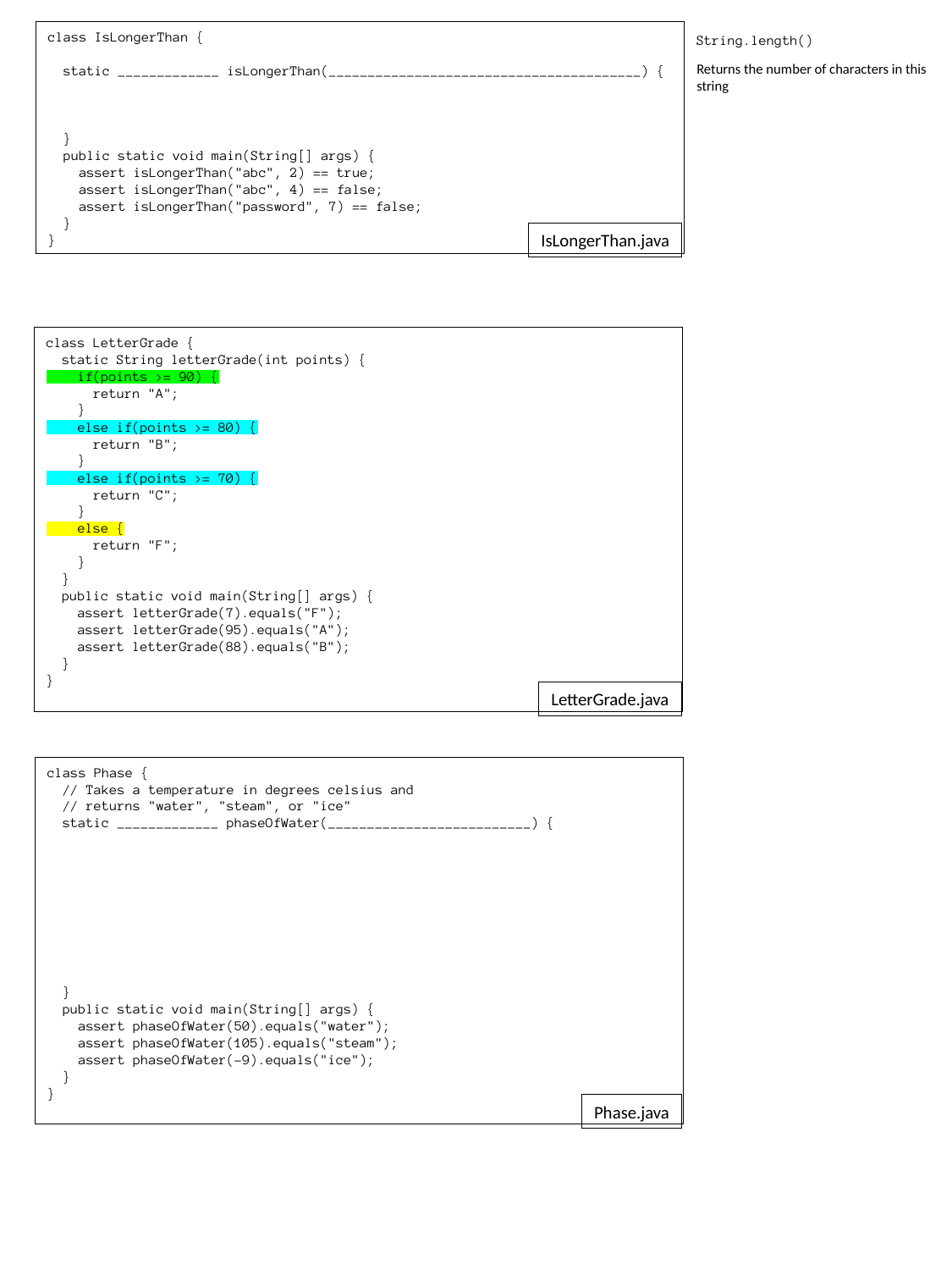

class IsLongerThan {

  static _____________ isLongerThan(________________________________________) {

  }
  public static void main(String[] args) {
    assert isLongerThan("abc", 2) == true;
    assert isLongerThan("abc", 4) == false;
    assert isLongerThan("password", 7) == false;
  }
}
String.length()
Returns the number of characters in this string
IsLongerThan.java
class LetterGrade {
  static String letterGrade(int points) {
    if(points >= 90) {
      return "A";
    }
    else if(points >= 80) {
      return "B";
    }
    else if(points >= 70) {
      return "C";
    }
    else {
      return "F";
    }
  }
  public static void main(String[] args) {
    assert letterGrade(7).equals("F");
    assert letterGrade(95).equals("A");
    assert letterGrade(88).equals("B");
  }
}

LetterGrade.java
class Phase {
  // Takes a temperature in degrees celsius and
  // returns "water", "steam", or "ice"
  static _____________ phaseOfWater(__________________________) {

  }
  public static void main(String[] args) {
    assert phaseOfWater(50).equals("water");
    assert phaseOfWater(105).equals("steam");
    assert phaseOfWater(-9).equals("ice");
  }
}

Phase.java